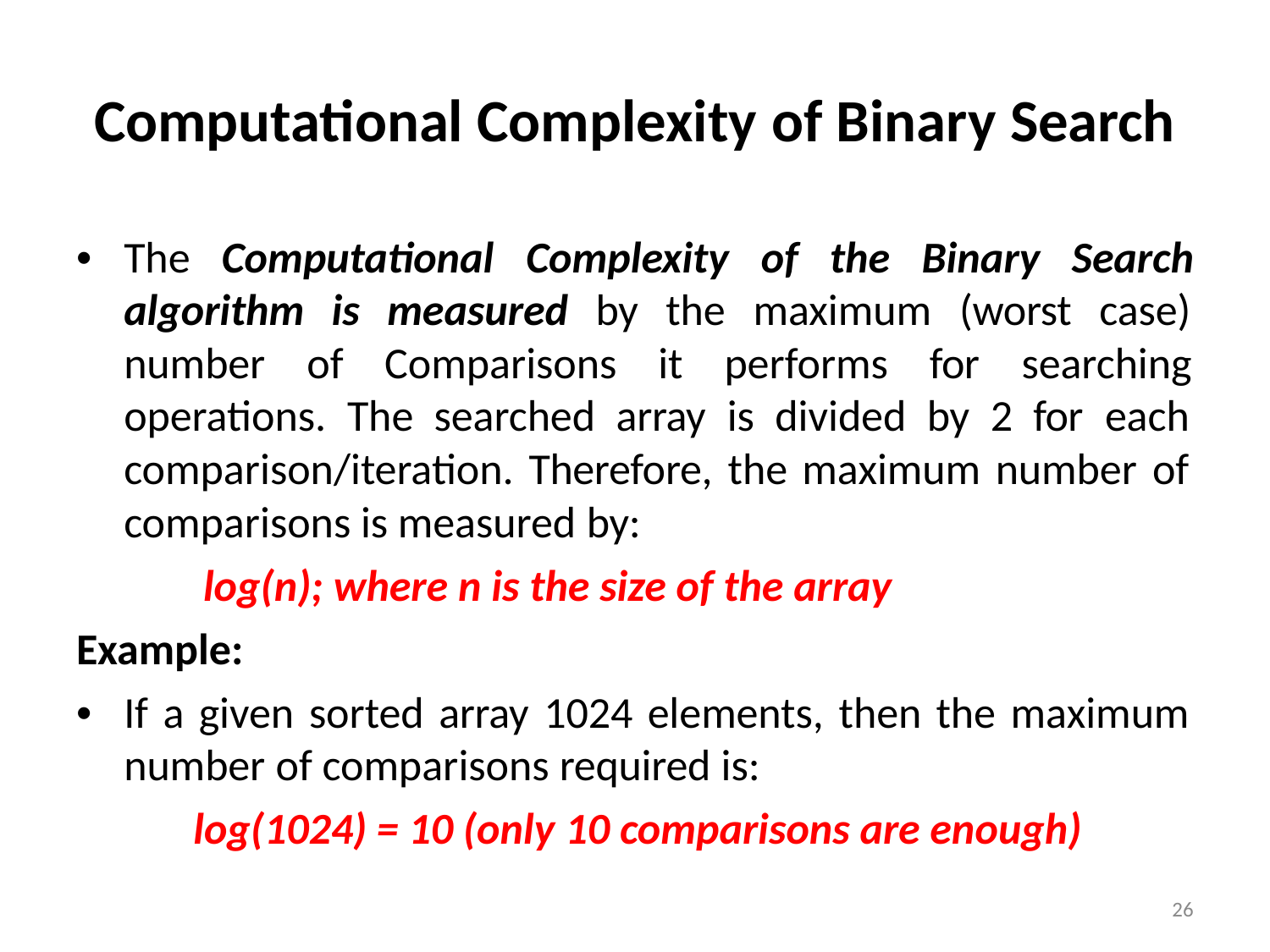

Computational Complexity of Binary Search
• The Computational Complexity of the Binary Search
algorithm is measured by the maximum (worst case)
number of Comparisons it performs for searching
operations. The searched array is divided by 2 for each
comparison/iteration. Therefore, the maximum number of
comparisons is measured by:
log(n); where n is the size of the array
Example:
• If a given sorted array 1024 elements, then the maximum
number of comparisons required is:
log(1024) = 10 (only 10 comparisons are enough)
26